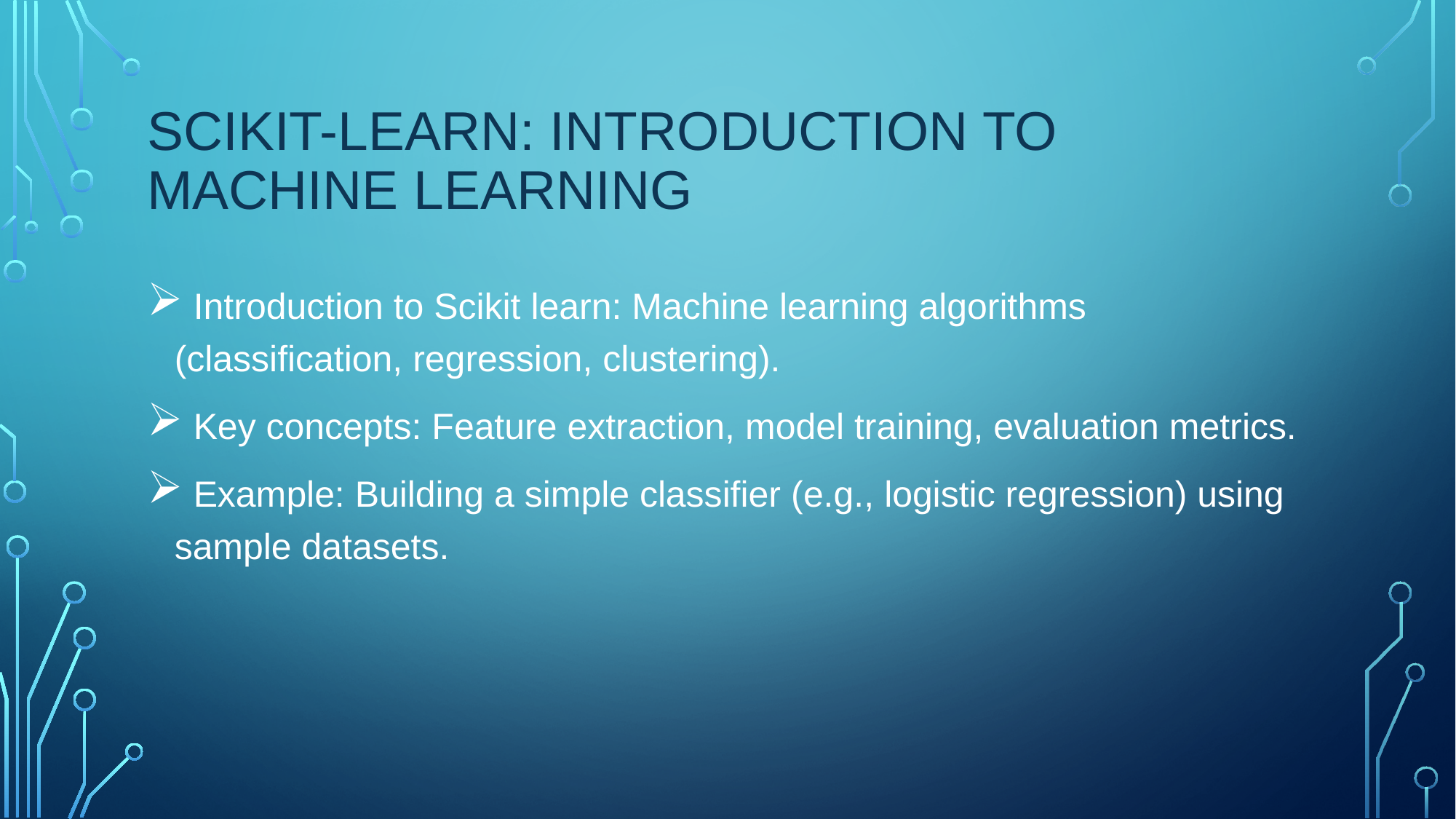

# Scikit-learn: Introduction to Machine Learning
 Introduction to Scikit learn: Machine learning algorithms (classification, regression, clustering).
 Key concepts: Feature extraction, model training, evaluation metrics.
 Example: Building a simple classifier (e.g., logistic regression) using sample datasets.